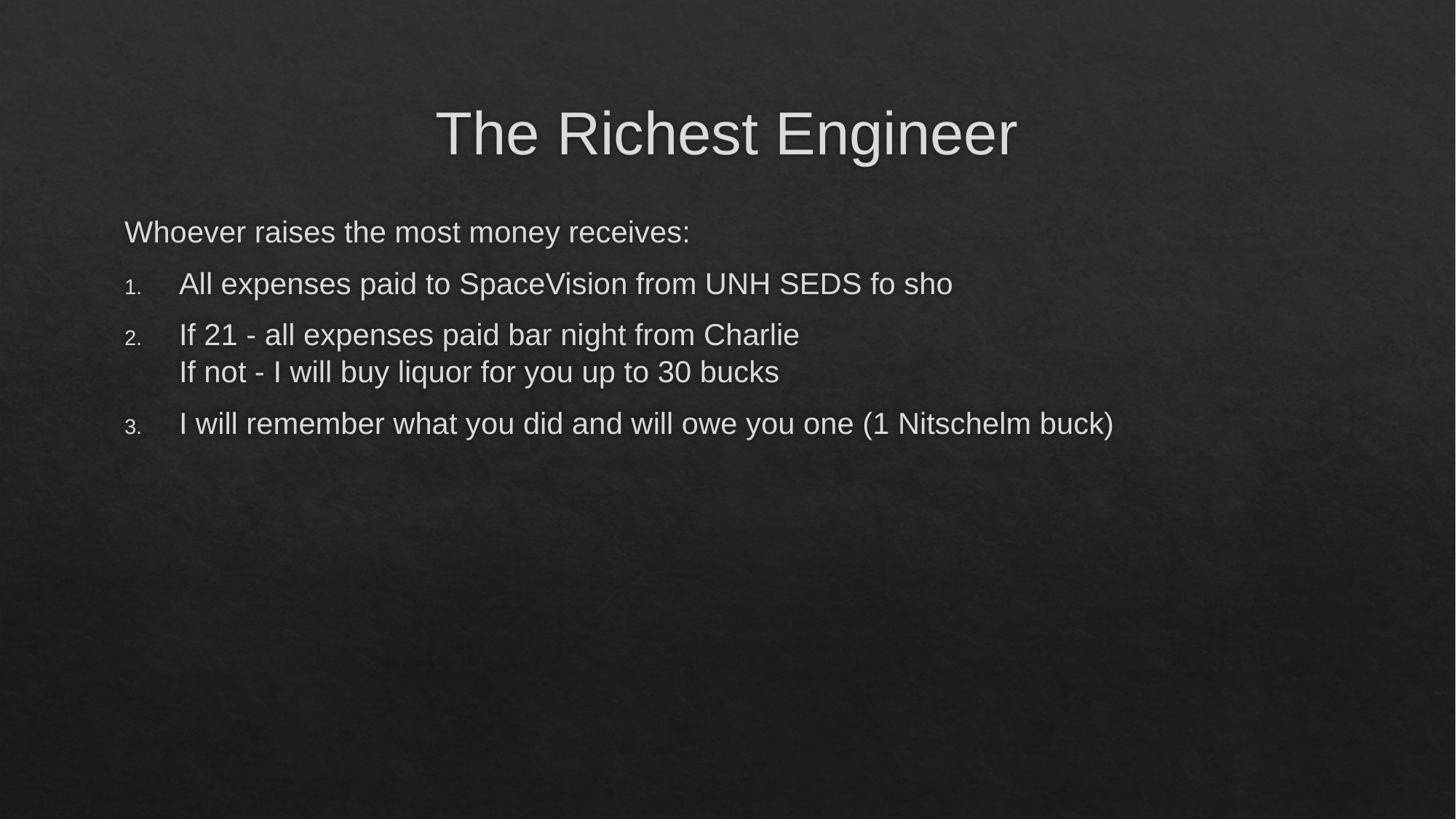

# The Richest Engineer
Whoever raises the most money receives:
All expenses paid to SpaceVision from UNH SEDS fo sho
If 21 - all expenses paid bar night from Charlie
If not - I will buy liquor for you up to 30 bucks
I will remember what you did and will owe you one (1 Nitschelm buck)